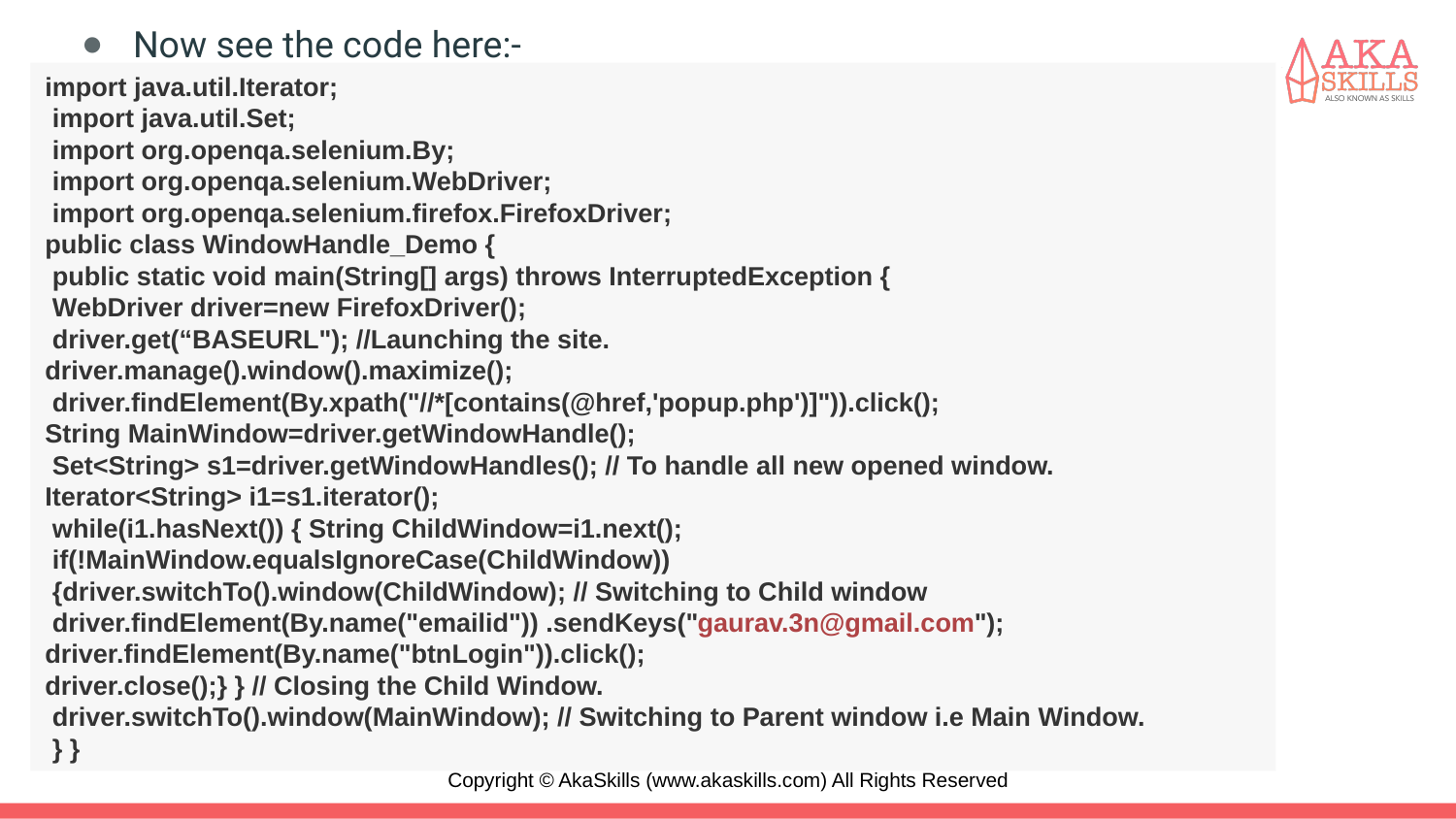

Now see the code here:-
# import java.util.Iterator; import java.util.Set; import org.openqa.selenium.By; import org.openqa.selenium.WebDriver; import org.openqa.selenium.firefox.FirefoxDriver; public class WindowHandle_Demo { public static void main(String[] args) throws InterruptedException { WebDriver driver=new FirefoxDriver(); driver.get(“BASEURL"); //Launching the site. driver.manage().window().maximize(); driver.findElement(By.xpath("//*[contains(@href,'popup.php')]")).click(); String MainWindow=driver.getWindowHandle(); Set<String> s1=driver.getWindowHandles(); // To handle all new opened window. Iterator<String> i1=s1.iterator(); while(i1.hasNext()) { String ChildWindow=i1.next(); if(!MainWindow.equalsIgnoreCase(ChildWindow)) {driver.switchTo().window(ChildWindow); // Switching to Child window driver.findElement(By.name("emailid")) .sendKeys("gaurav.3n@gmail.com"); driver.findElement(By.name("btnLogin")).click(); driver.close();} } // Closing the Child Window. driver.switchTo().window(MainWindow); // Switching to Parent window i.e Main Window. } }